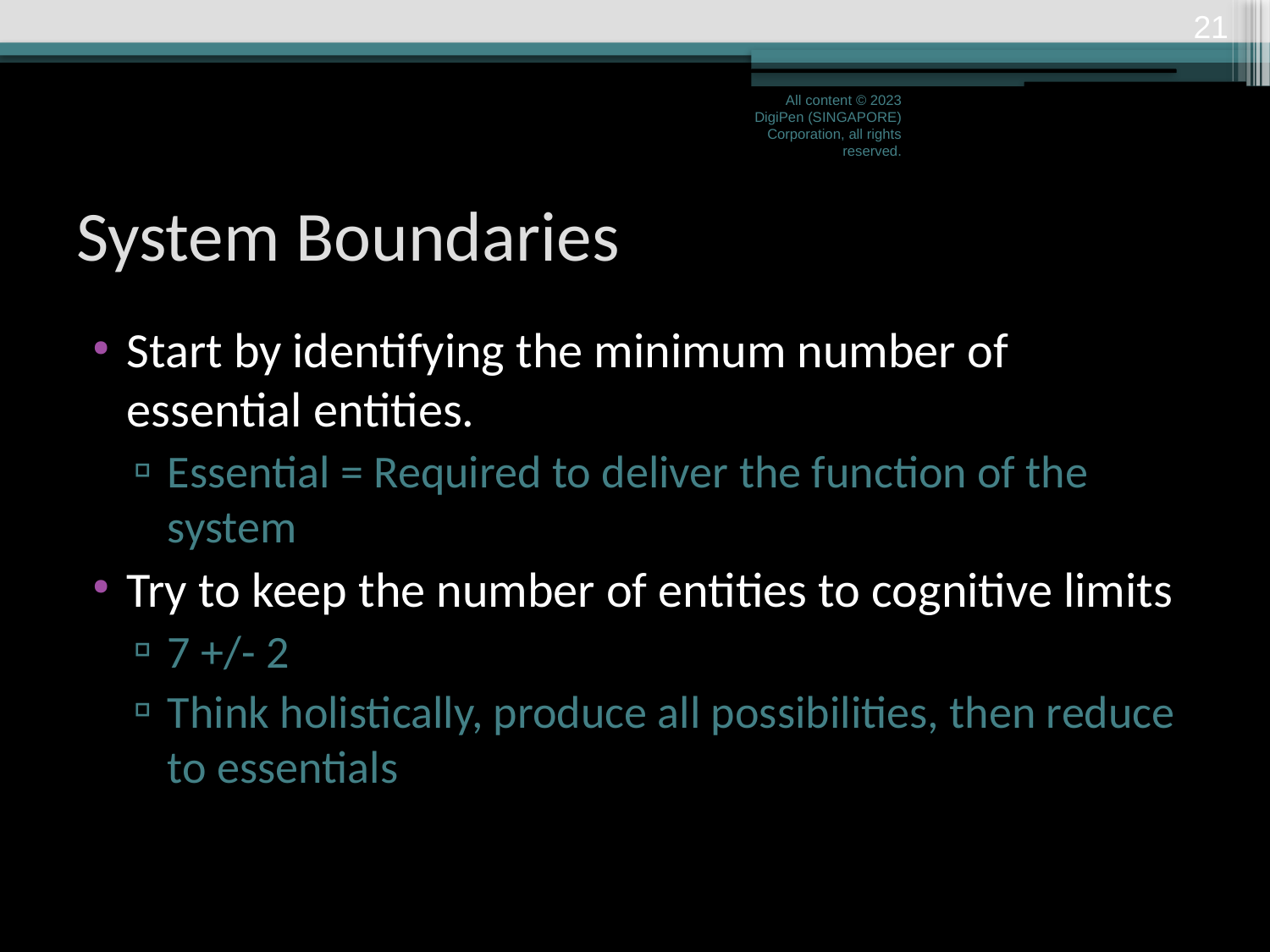

21
All content © 2023 DigiPen (SINGAPORE) Corporation, all rights reserved.
# System Boundaries
Start by identifying the minimum number of essential entities.
Essential = Required to deliver the function of the system
Try to keep the number of entities to cognitive limits
7 +/- 2
Think holistically, produce all possibilities, then reduce to essentials